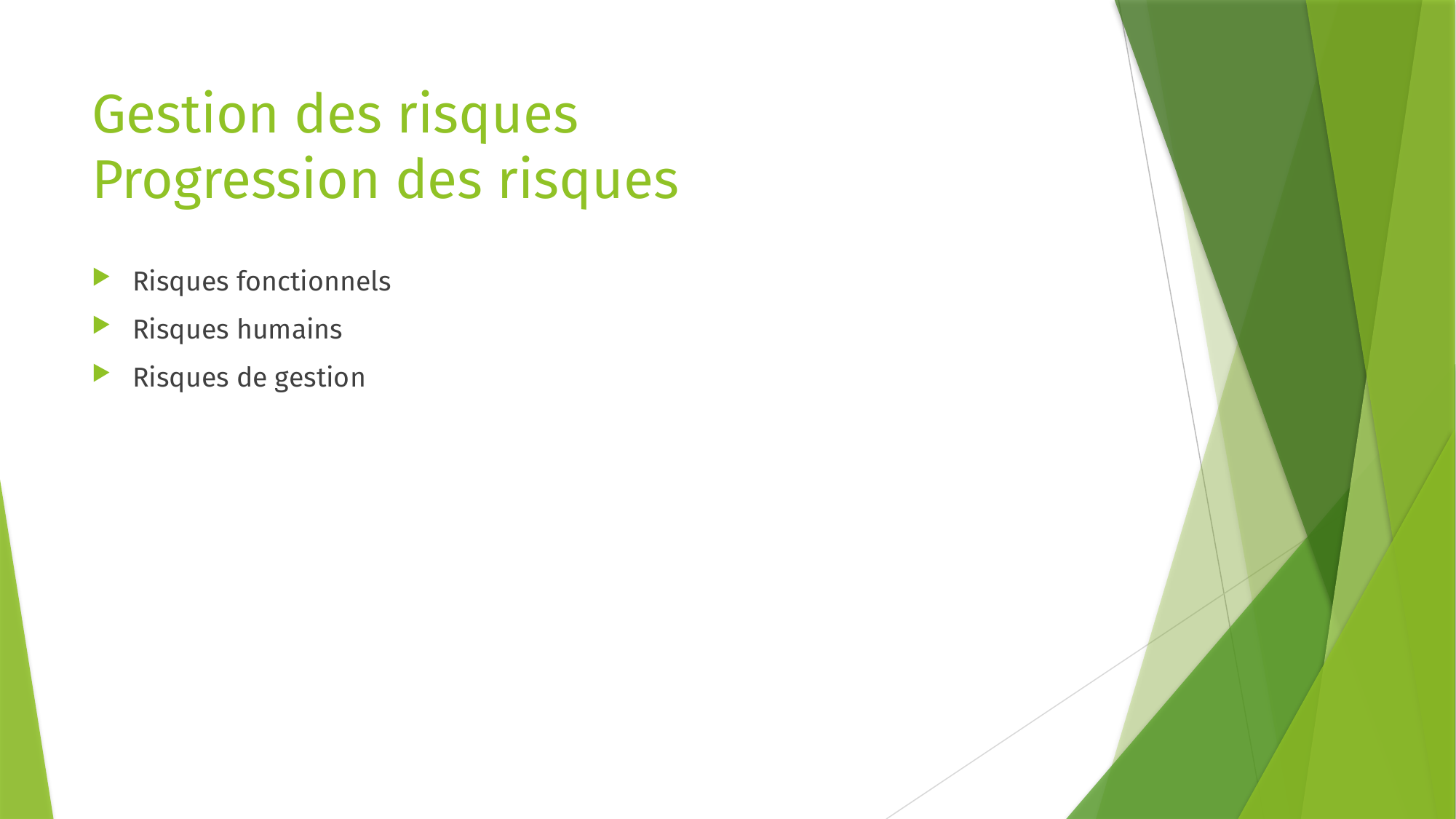

# Gestion des risques Progression des risques
Risques fonctionnels
Risques humains
Risques de gestion